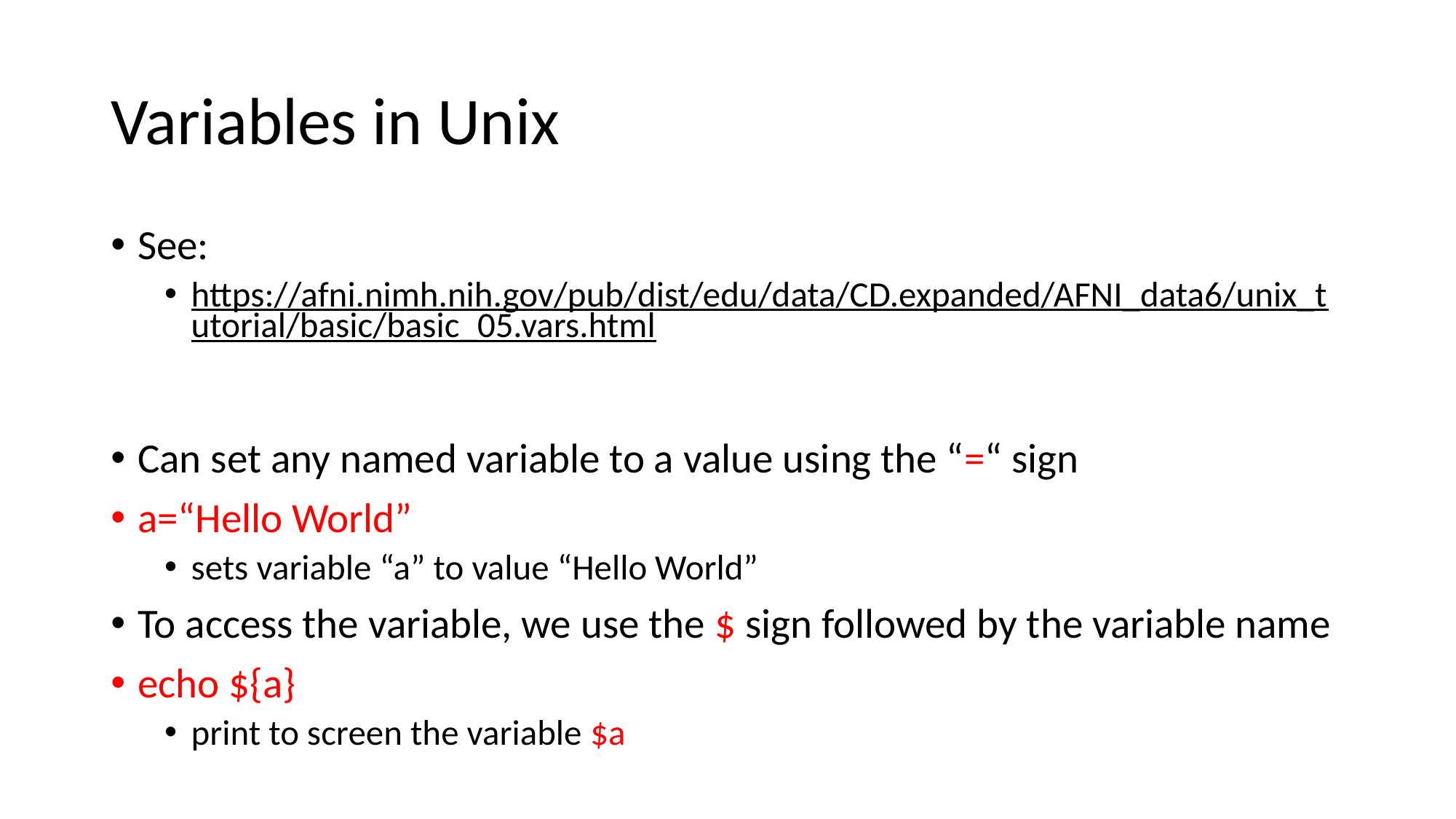

# Variables in Unix
See:
https://afni.nimh.nih.gov/pub/dist/edu/data/CD.expanded/AFNI_data6/unix_tutorial/basic/basic_05.vars.html
Can set any named variable to a value using the “=“ sign
a=“Hello World”
sets variable “a” to value “Hello World”
To access the variable, we use the $ sign followed by the variable name
echo ${a}
print to screen the variable $a